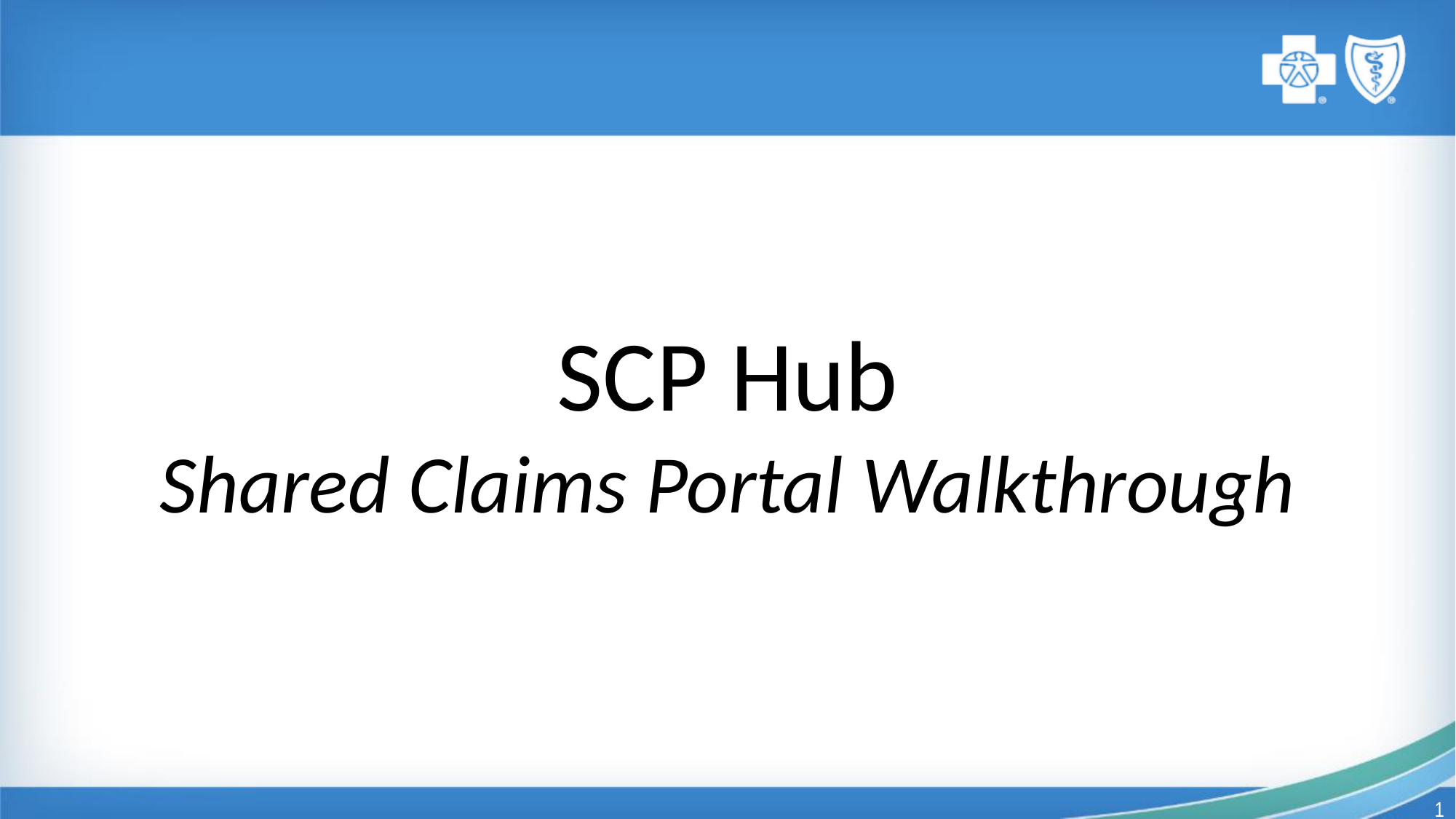

SCP Hub
Shared Claims Portal Walkthrough
1